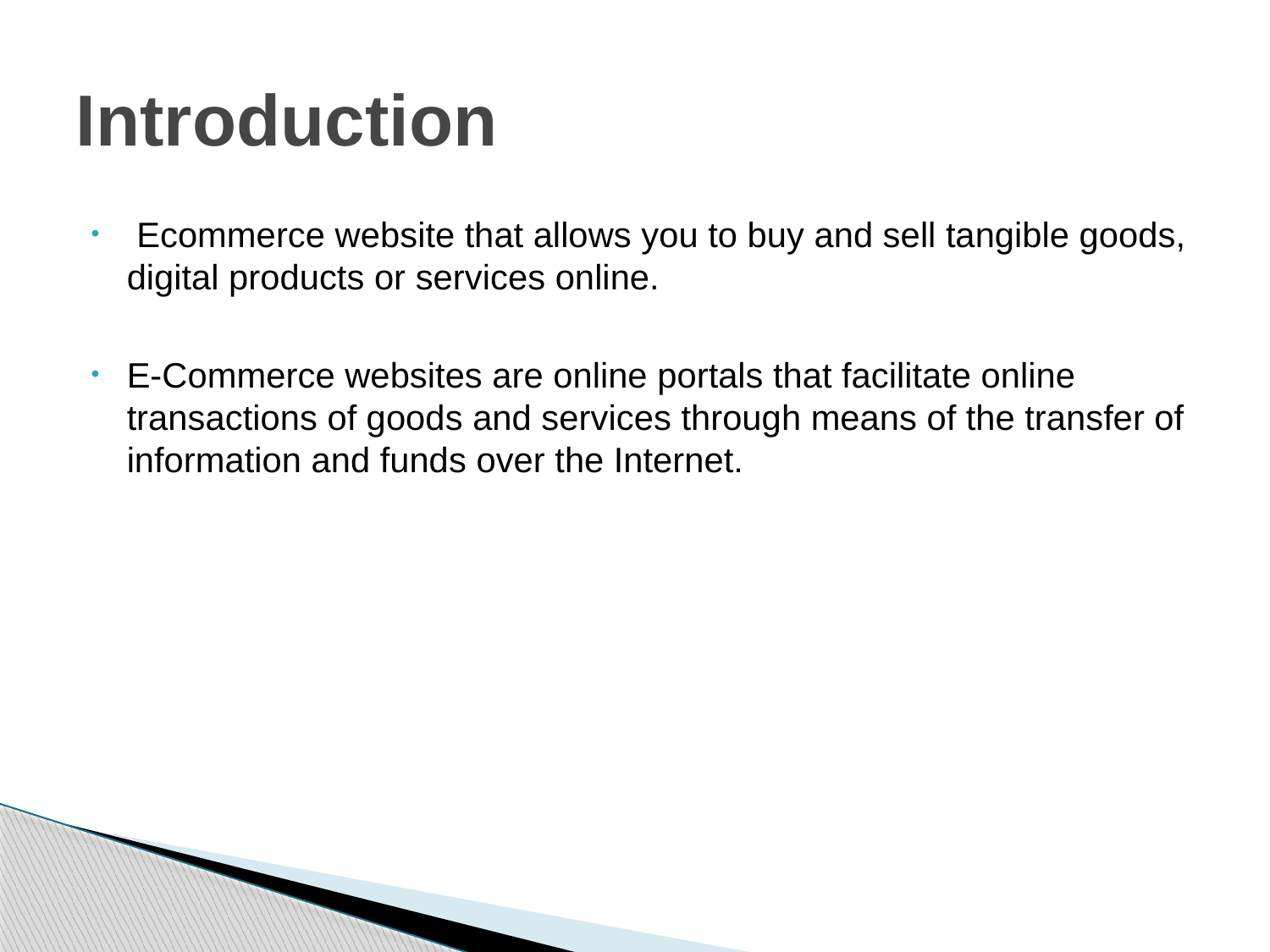

# Introduction
 Ecommerce website that allows you to buy and sell tangible goods, digital products or services online.

E-Commerce websites are online portals that facilitate online transactions of goods and services through means of the transfer of information and funds over the Internet.